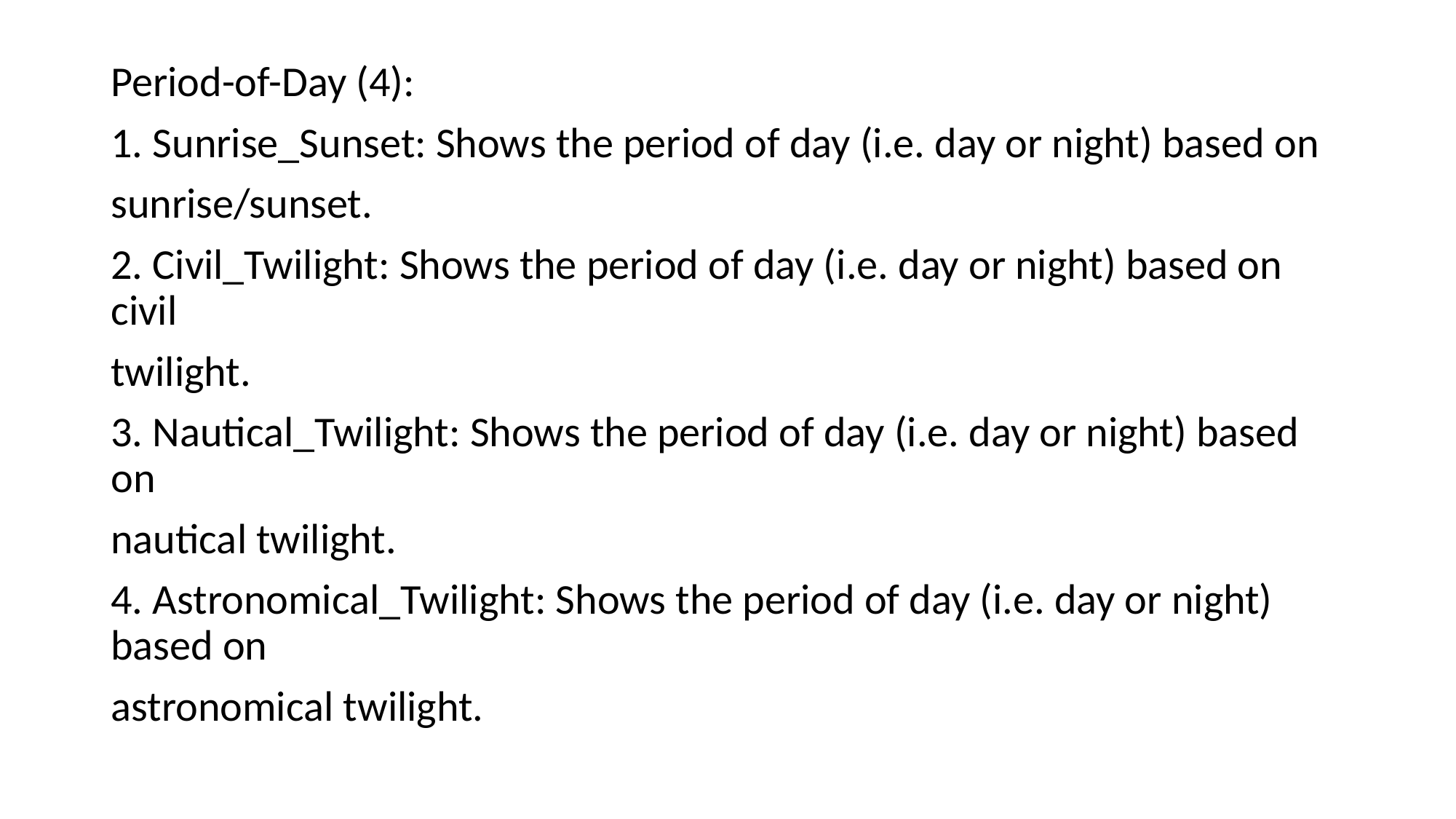

Period-of-Day (4):
1. Sunrise_Sunset: Shows the period of day (i.e. day or night) based on
sunrise/sunset.
2. Civil_Twilight: Shows the period of day (i.e. day or night) based on civil
twilight.
3. Nautical_Twilight: Shows the period of day (i.e. day or night) based on
nautical twilight.
4. Astronomical_Twilight: Shows the period of day (i.e. day or night) based on
astronomical twilight.